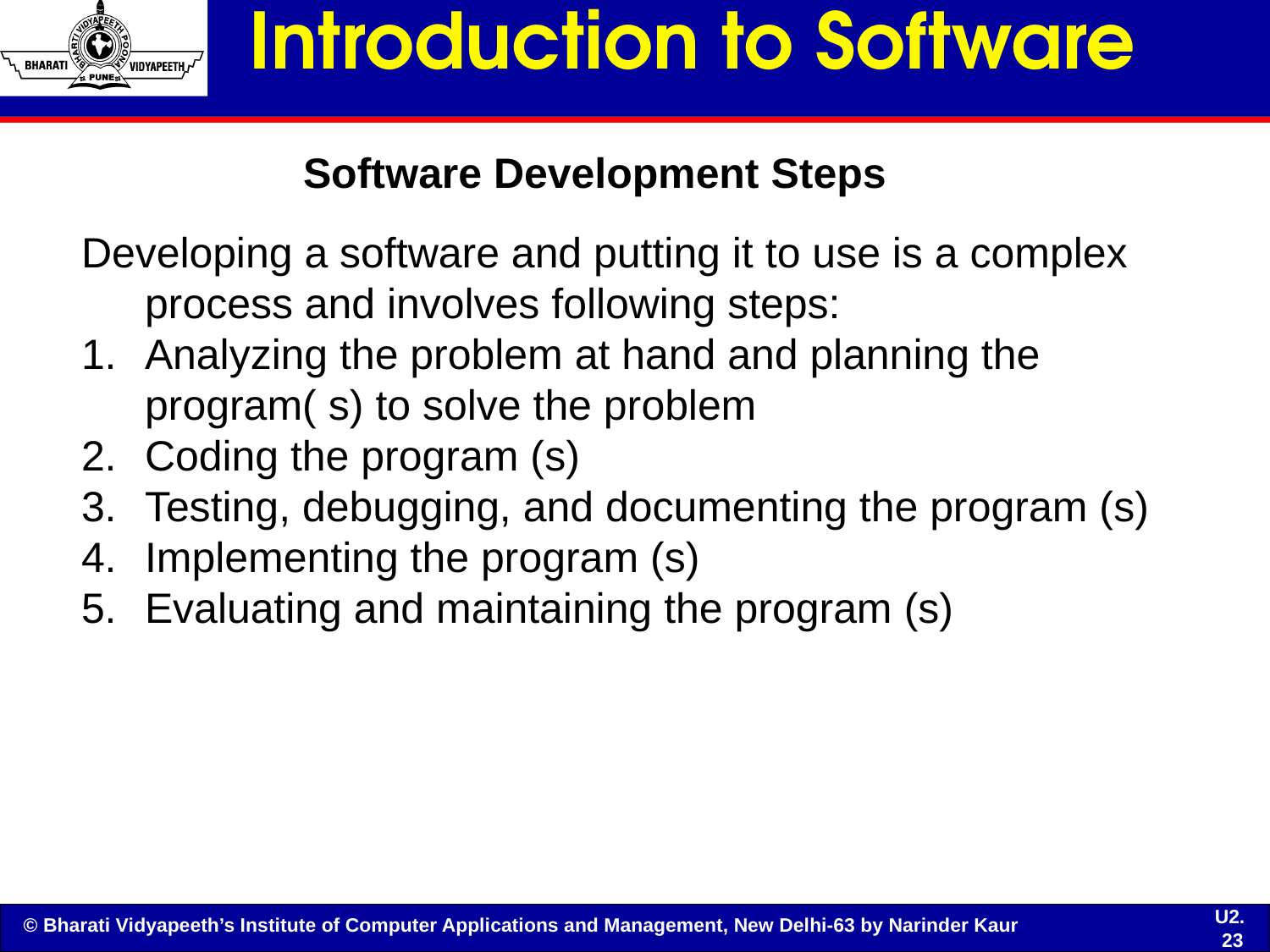

# Introduction to Software
Software Development Steps

Developing a software and putting it to use is a complex process and involves following steps:
Analyzing the problem at hand and planning the program( s) to solve the problem
Coding the program (s)
Testing, debugging, and documenting the program (s)
Implementing the program (s)
Evaluating and maintaining the program (s)